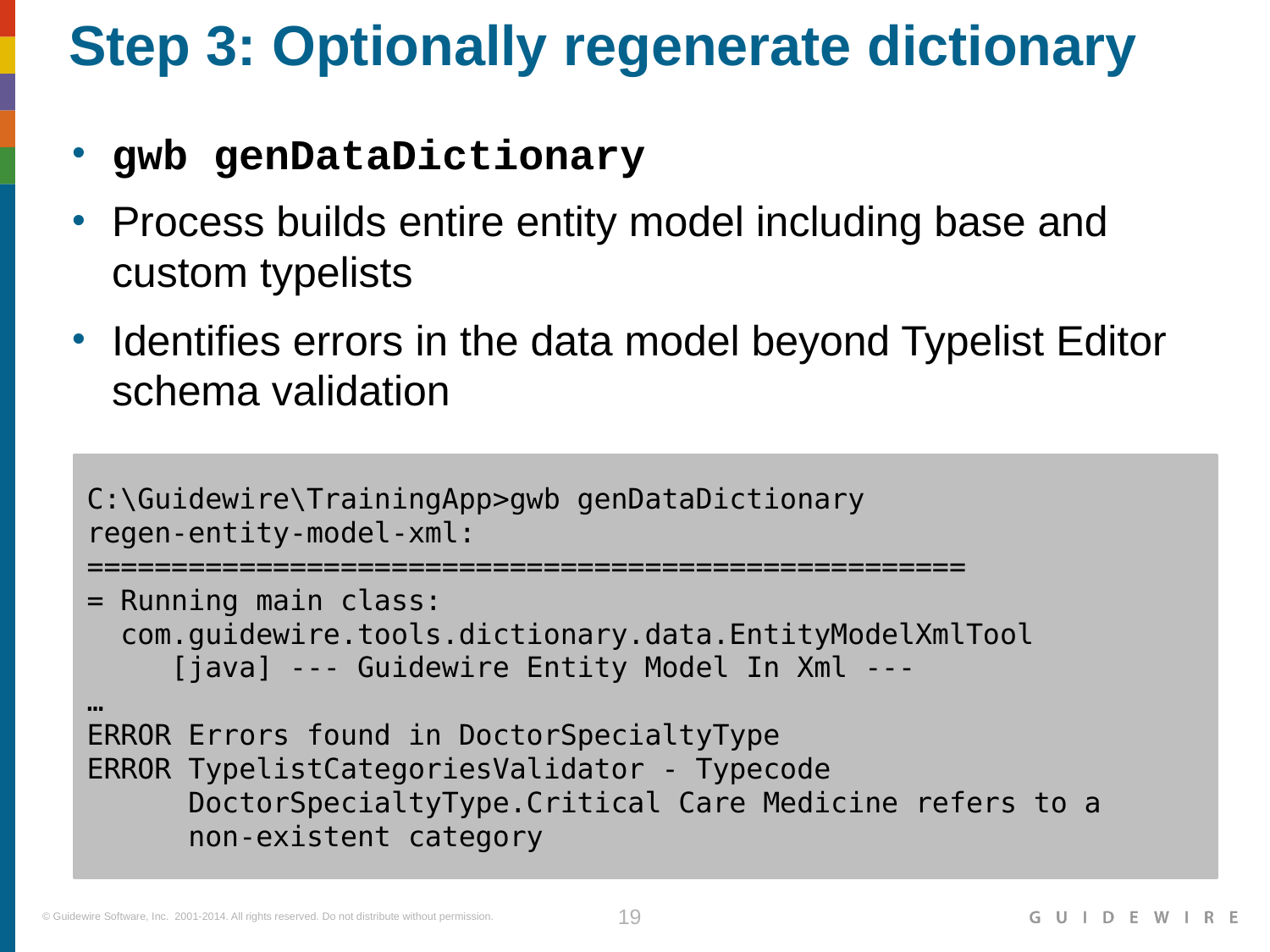

# Step 3: Optionally regenerate dictionary
gwb genDataDictionary
Process builds entire entity model including base and custom typelists
Identifies errors in the data model beyond Typelist Editor schema validation

C:\Guidewire\TrainingApp>gwb genDataDictionary
regen-entity-model-xml:
====================================================
= Running main class:
  com.guidewire.tools.dictionary.data.EntityModelXmlTool
     [java] --- Guidewire Entity Model In Xml ---
…
ERROR Errors found in DoctorSpecialtyType
ERROR TypelistCategoriesValidator - Typecode
      DoctorSpecialtyType.Critical Care Medicine refers to a
      non-existent category